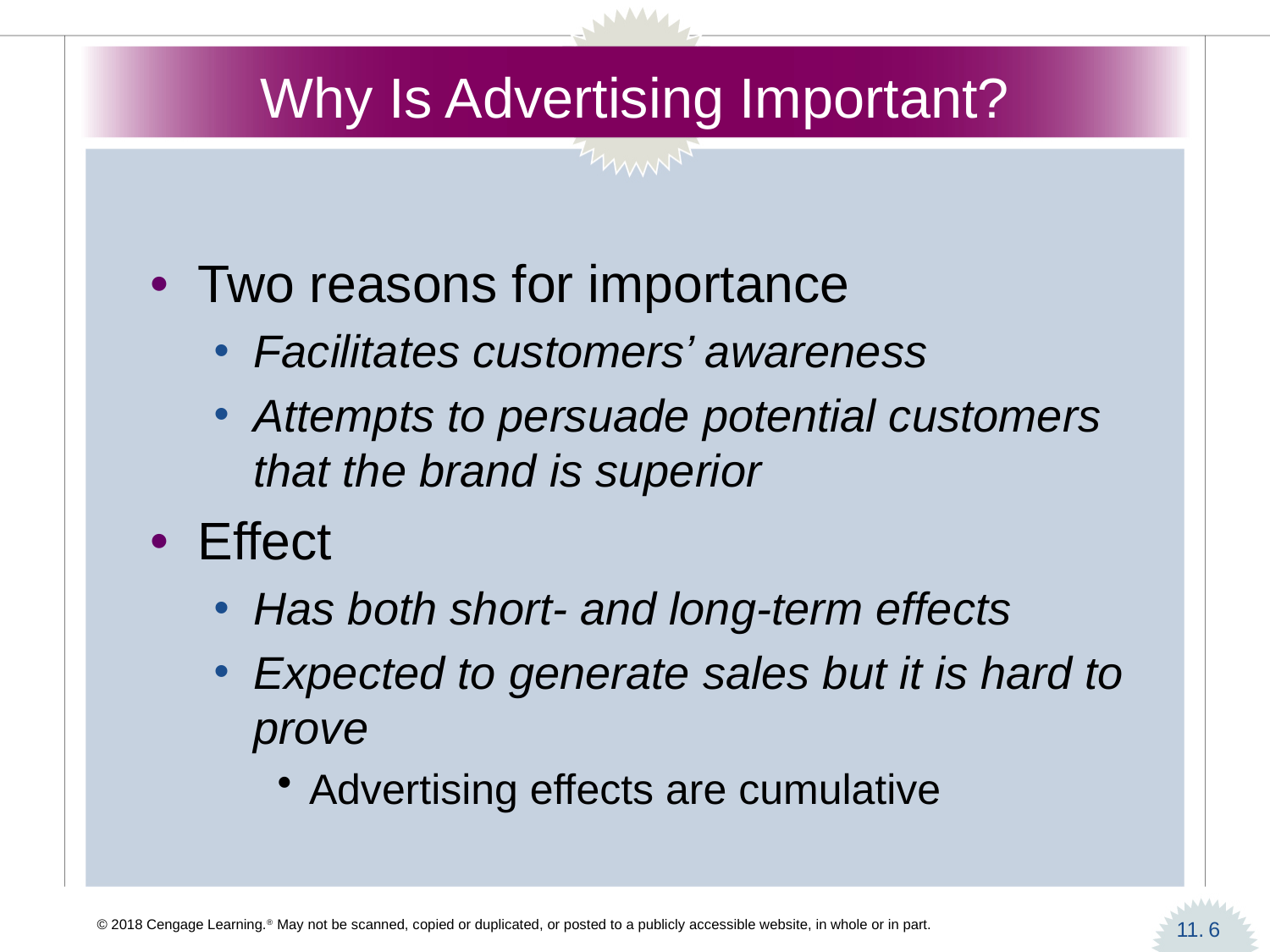

# Why Is Advertising Important?
Two reasons for importance
Facilitates customers’ awareness
Attempts to persuade potential customers that the brand is superior
Effect
Has both short- and long-term effects
Expected to generate sales but it is hard to prove
Advertising effects are cumulative
6